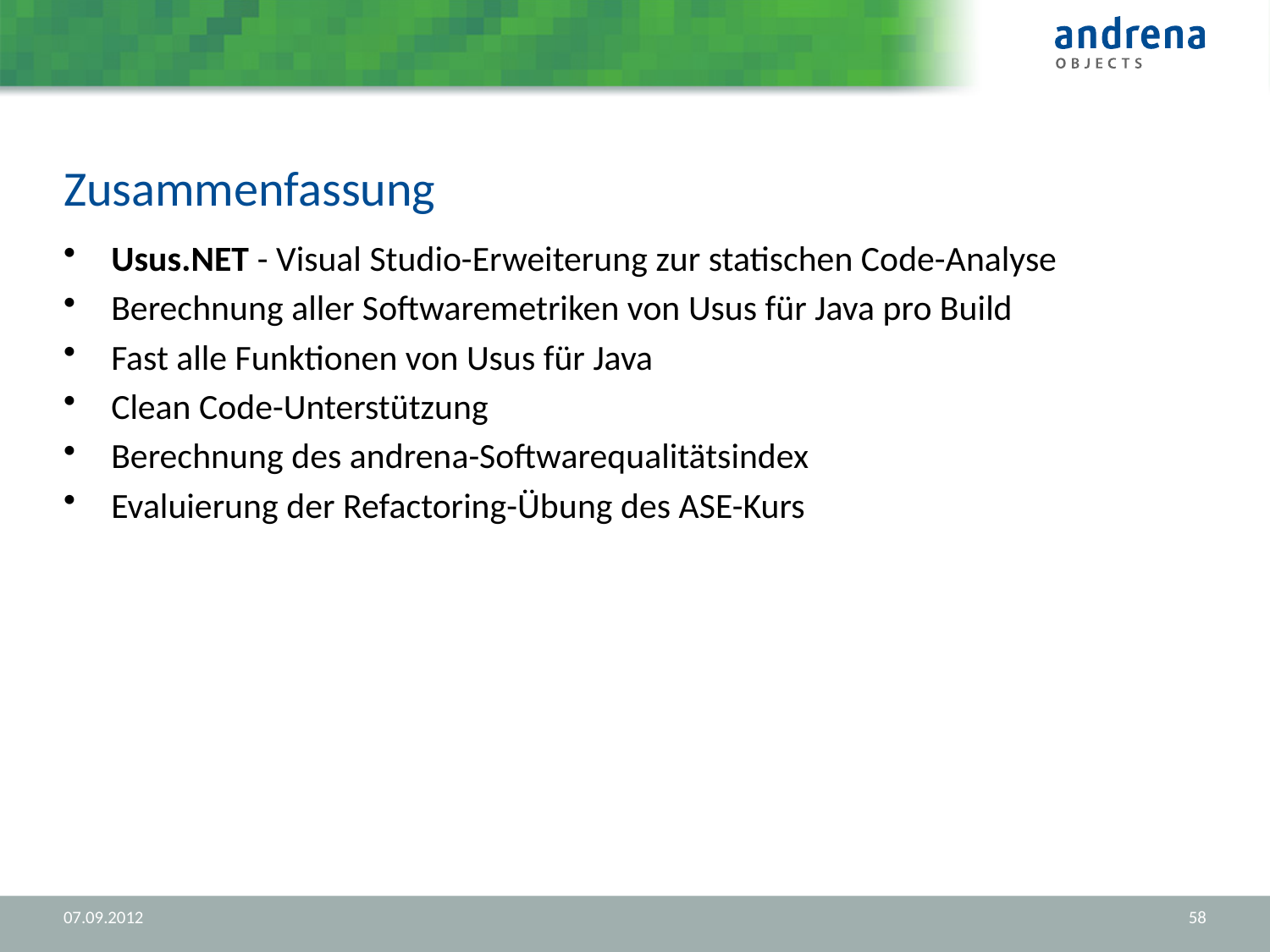

# Zusammenfassung
Usus.NET - Visual Studio-Erweiterung zur statischen Code-Analyse
Berechnung aller Softwaremetriken von Usus für Java pro Build
Fast alle Funktionen von Usus für Java
Clean Code-Unterstützung
Berechnung des andrena-Softwarequalitätsindex
Evaluierung der Refactoring-Übung des ASE-Kurs

07.09.2012
58